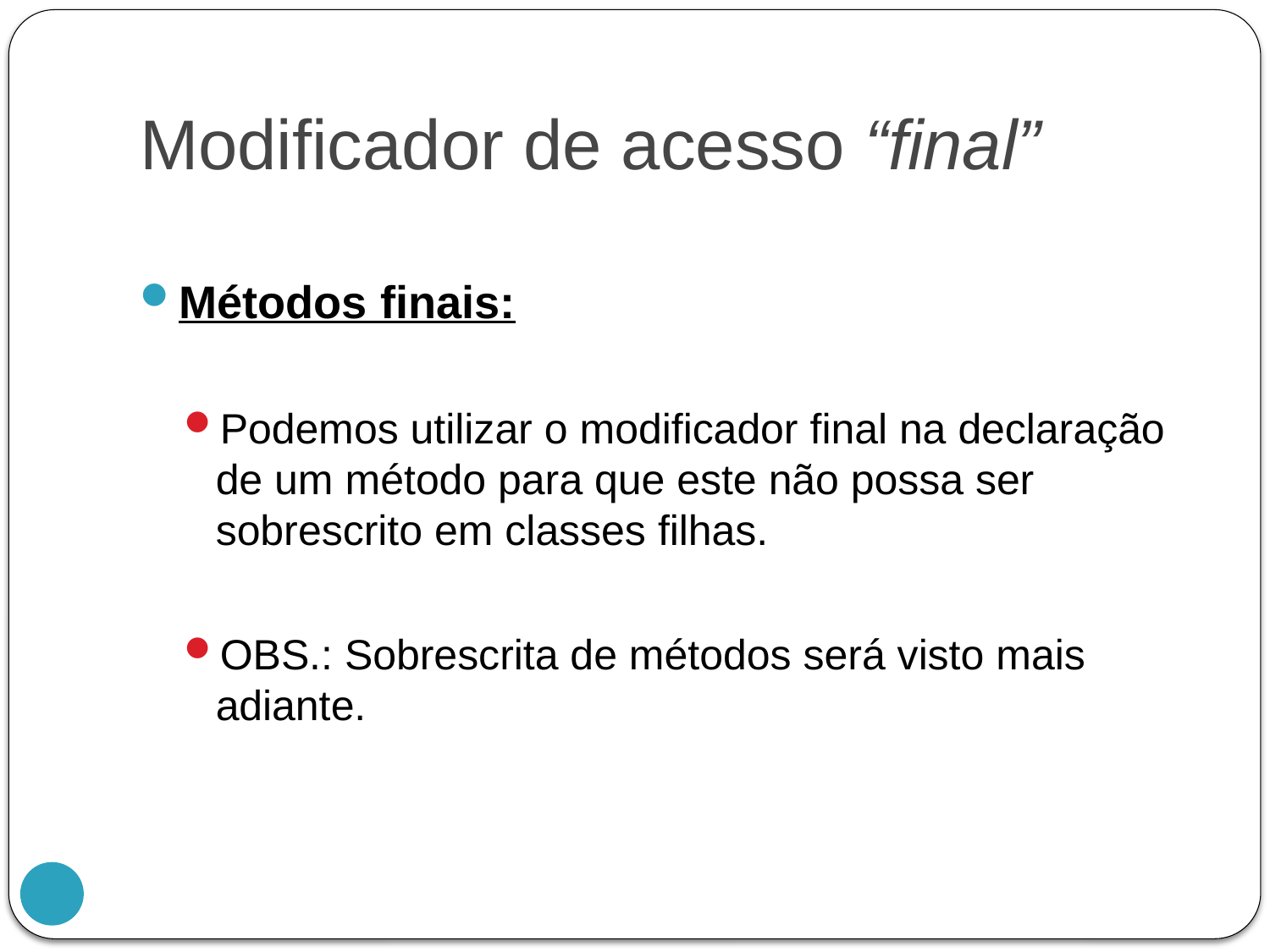

# Modificador de acesso “final”

Métodos finais:

Podemos utilizar o modificador final na declaração de um método para que este não possa ser sobrescrito em classes filhas.

OBS.: Sobrescrita de métodos será visto mais adiante.
15